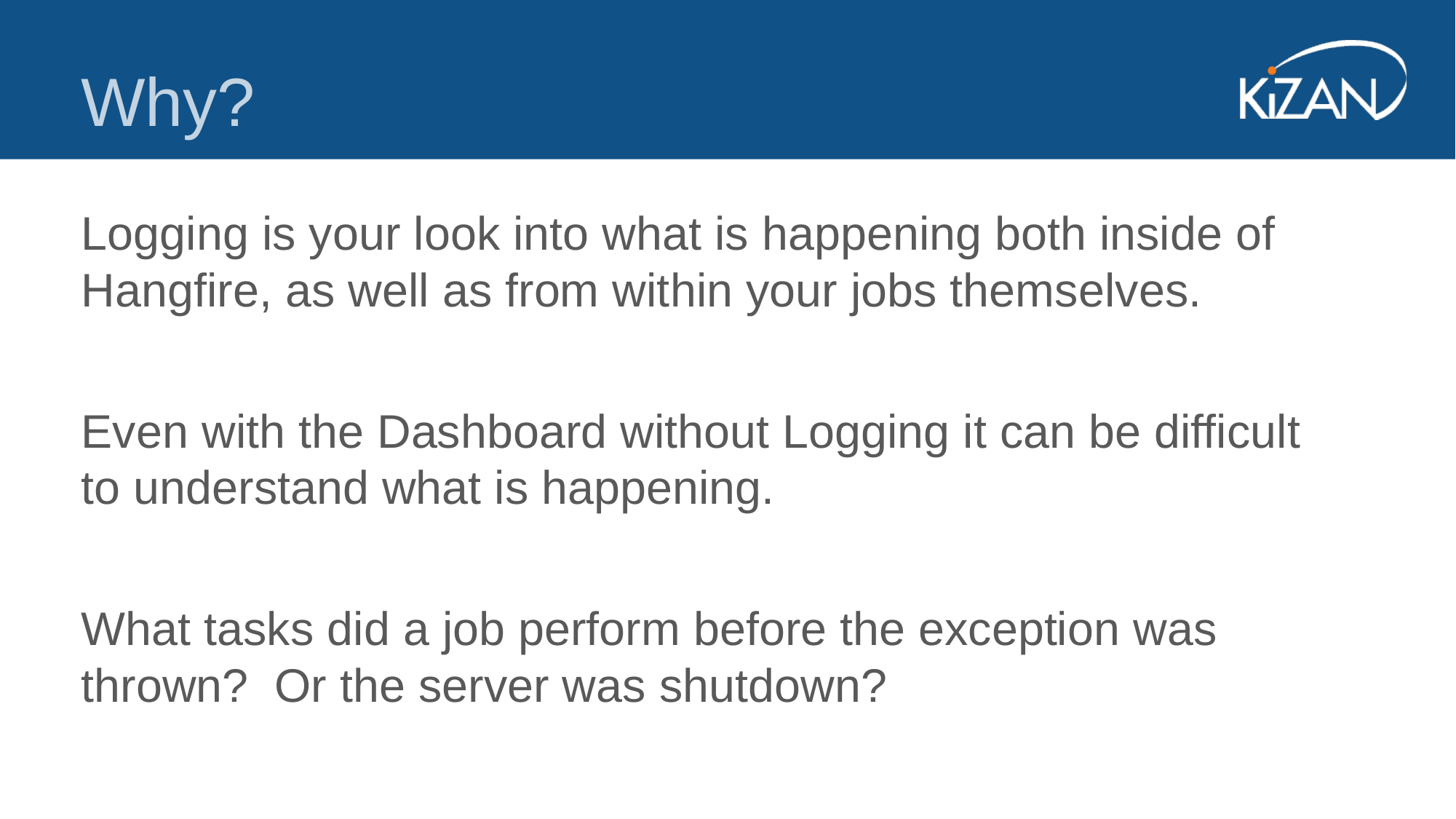

Why?
Logging is your look into what is happening both inside of Hangfire, as well as from within your jobs themselves.

Even with the Dashboard without Logging it can be difficult to understand what is happening.

What tasks did a job perform before the exception was thrown?  Or the server was shutdown?